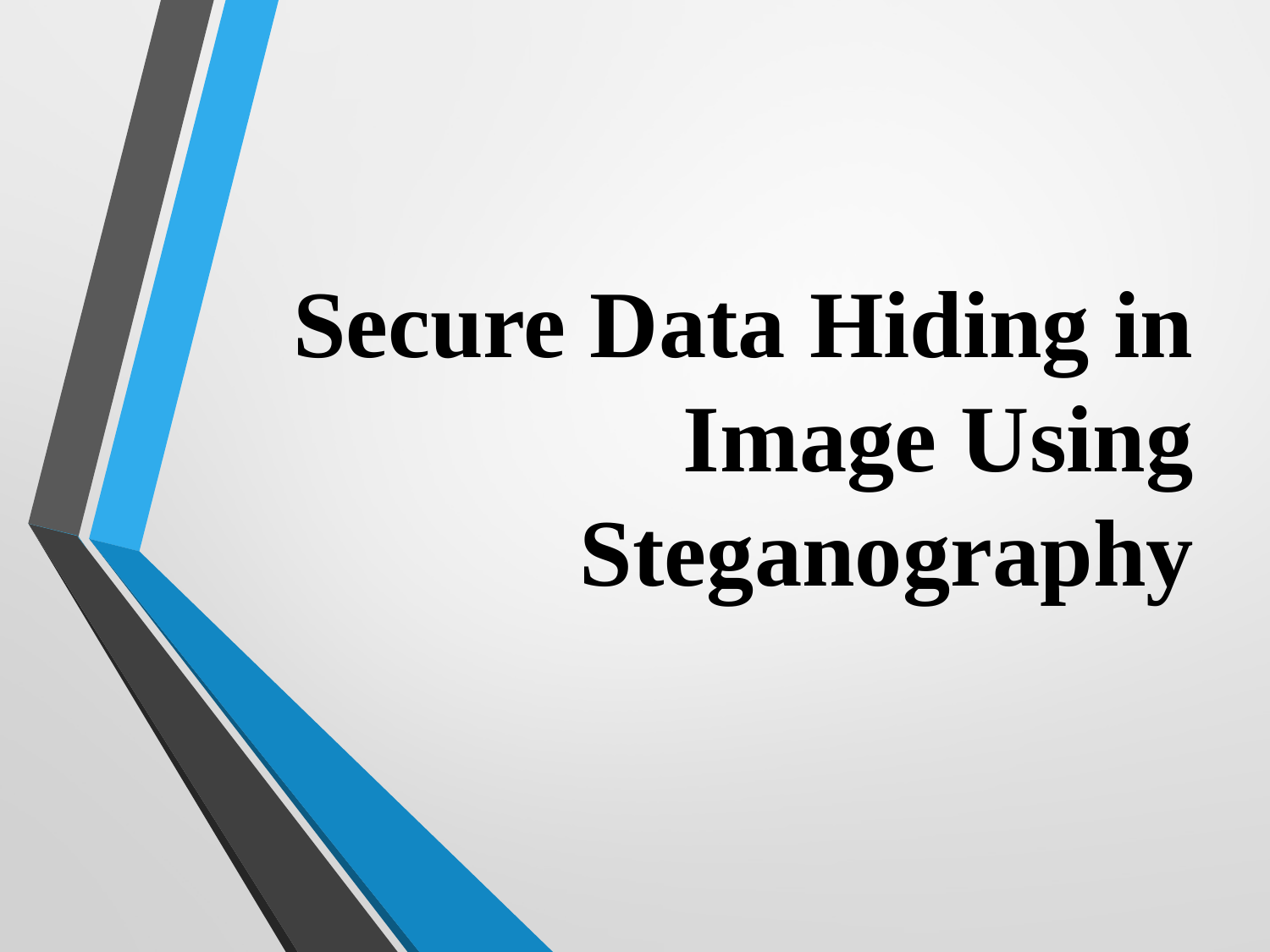

# Secure Data Hiding in Image Using Steganography